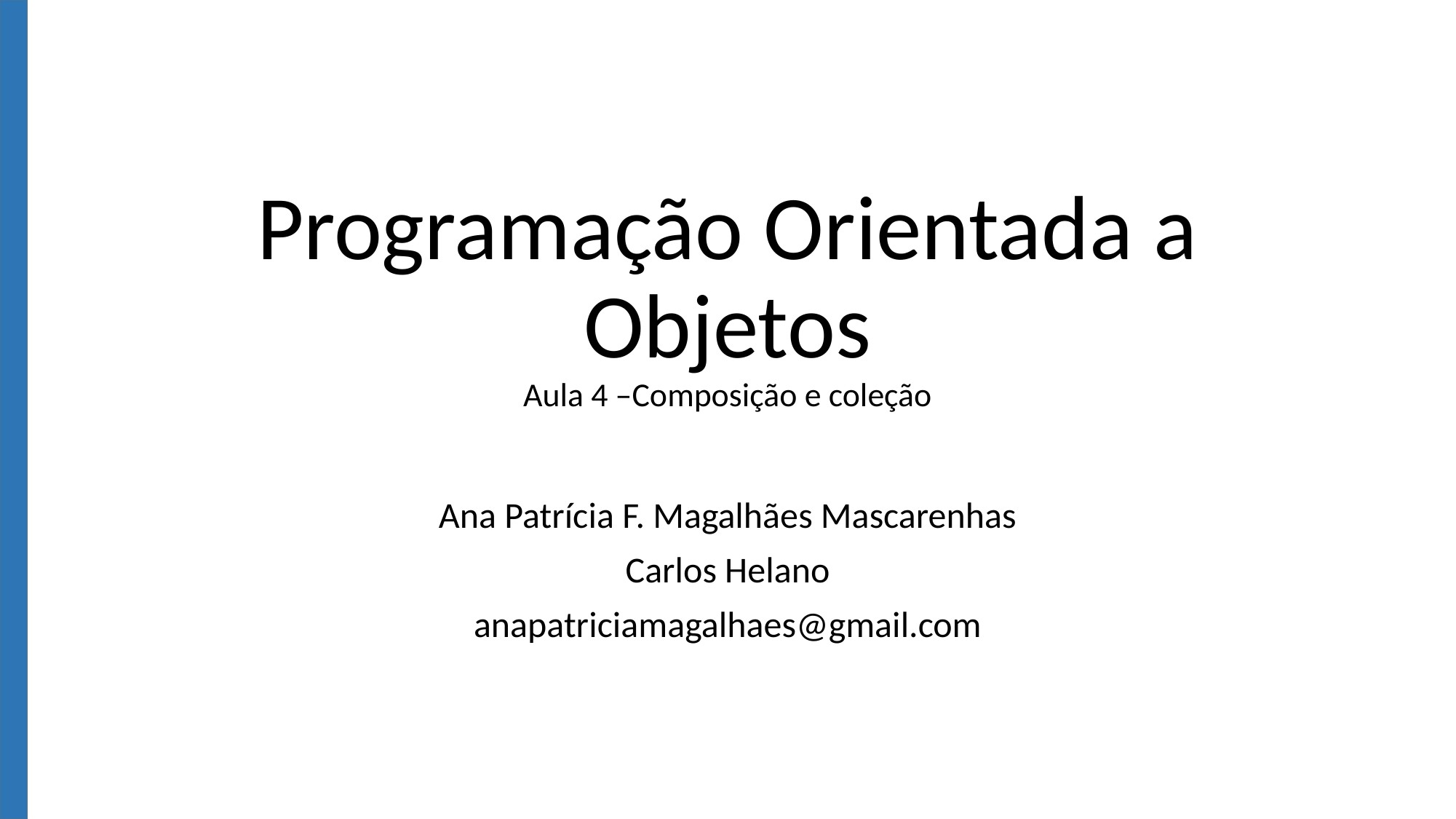

# Programação Orientada a Objetos Aula 4 –Composição e coleção
Ana Patrícia F. Magalhães Mascarenhas
Carlos Helano
anapatriciamagalhaes@gmail.com